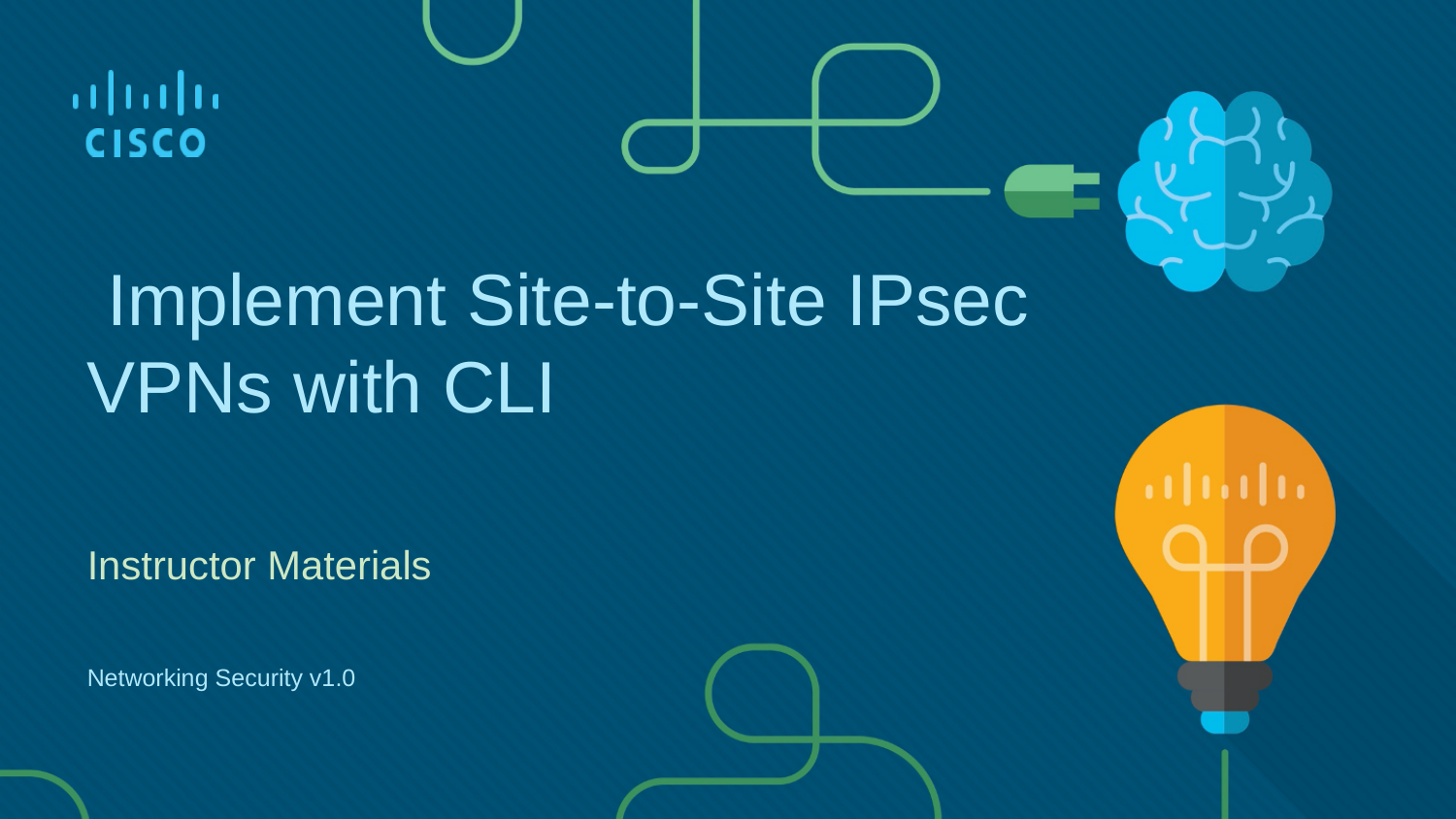

# Implement Site-to-Site IPsec VPNs with CLI
Instructor Materials
Networking Security v1.0